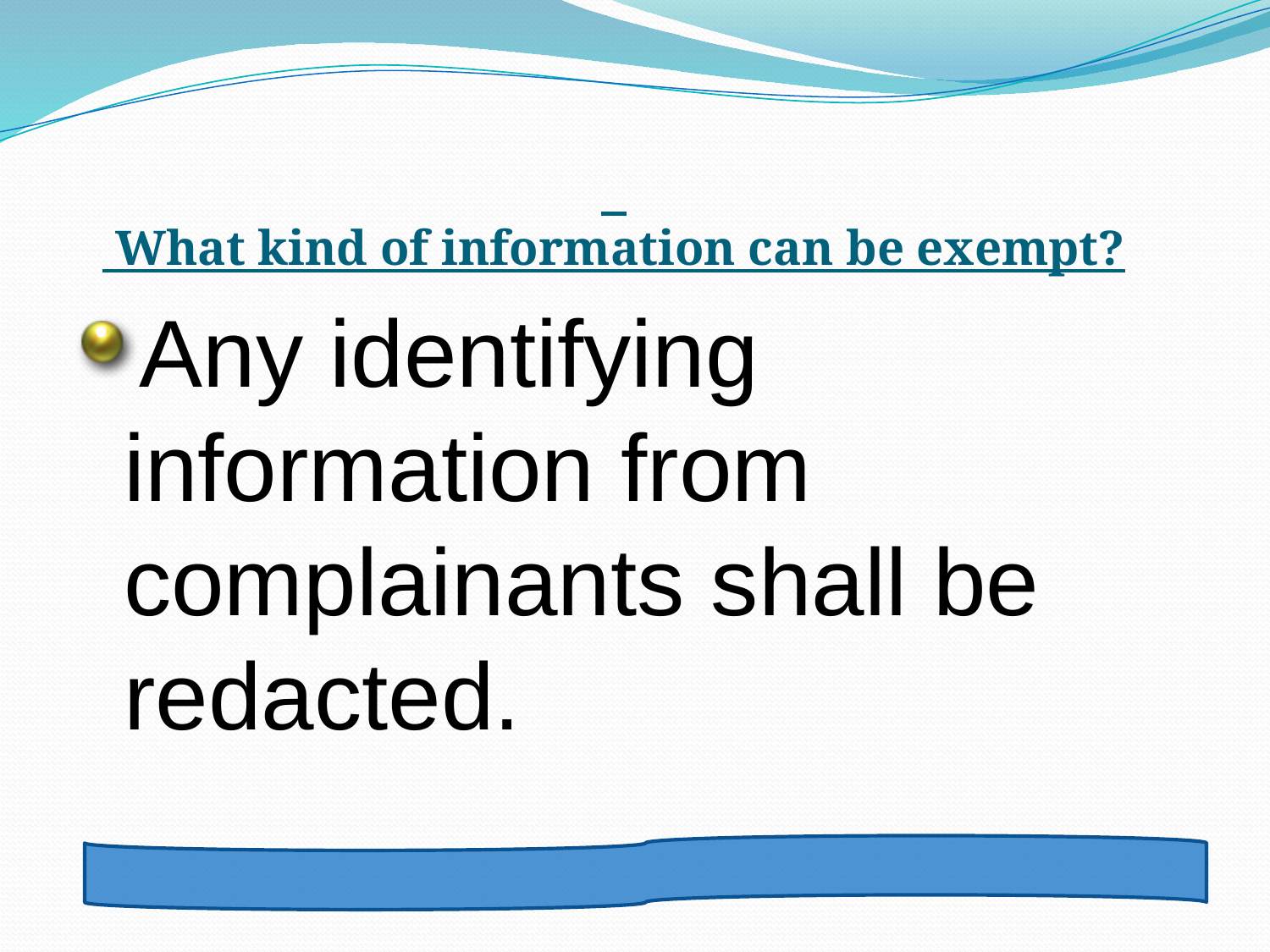

# What kind of information can be exempt?
Any identifying information from complainants shall be redacted.